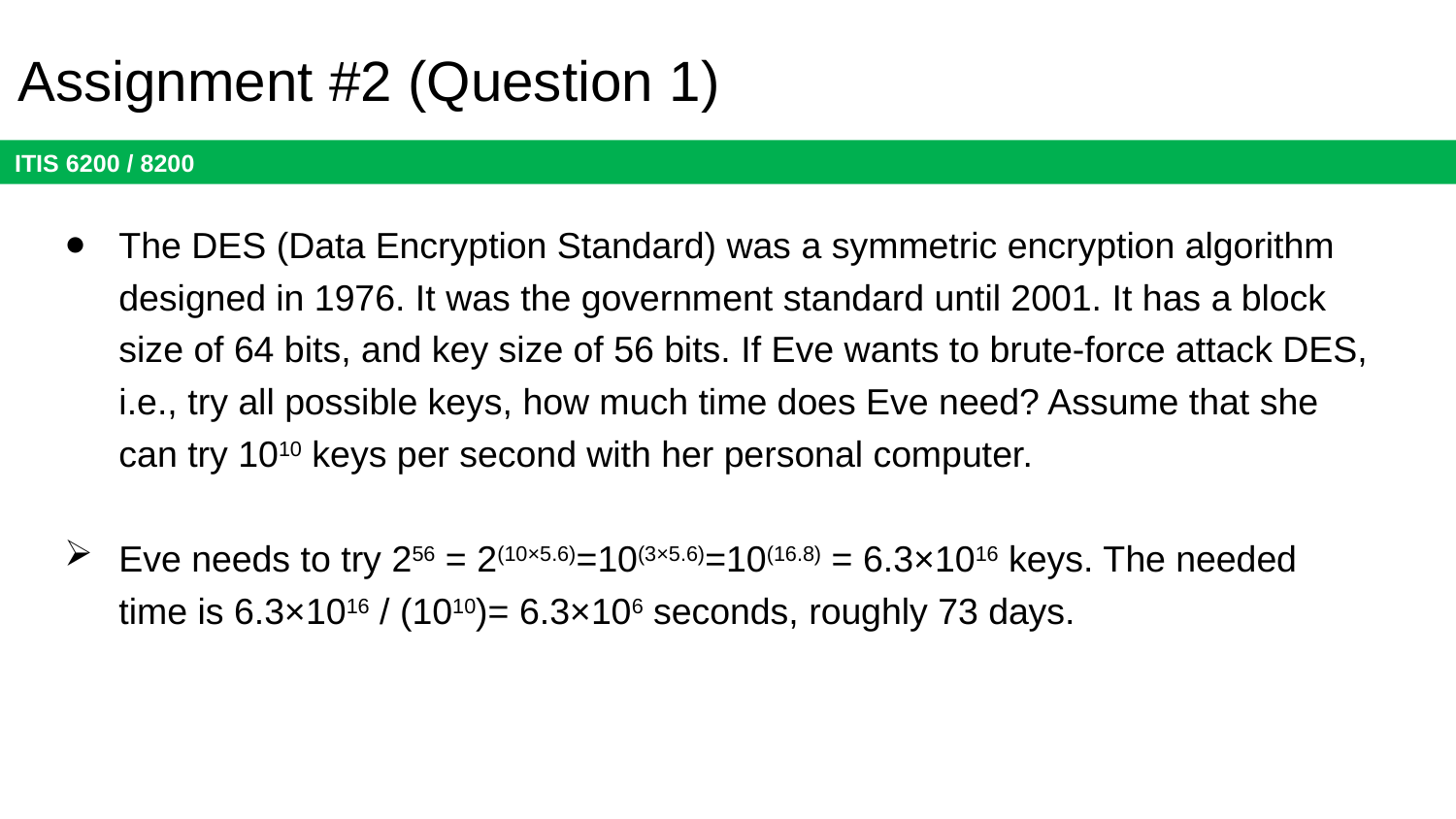

# Assignment #2 (Question 1)
The DES (Data Encryption Standard) was a symmetric encryption algorithm designed in 1976. It was the government standard until 2001. It has a block size of 64 bits, and key size of 56 bits. If Eve wants to brute-force attack DES, i.e., try all possible keys, how much time does Eve need? Assume that she can try 1010 keys per second with her personal computer.

Eve needs to try 256 = 2(10×5.6)=10(3×5.6)=10(16.8) = 6.3×1016 keys. The needed time is 6.3×1016 / (1010)= 6.3×106 seconds, roughly 73 days.